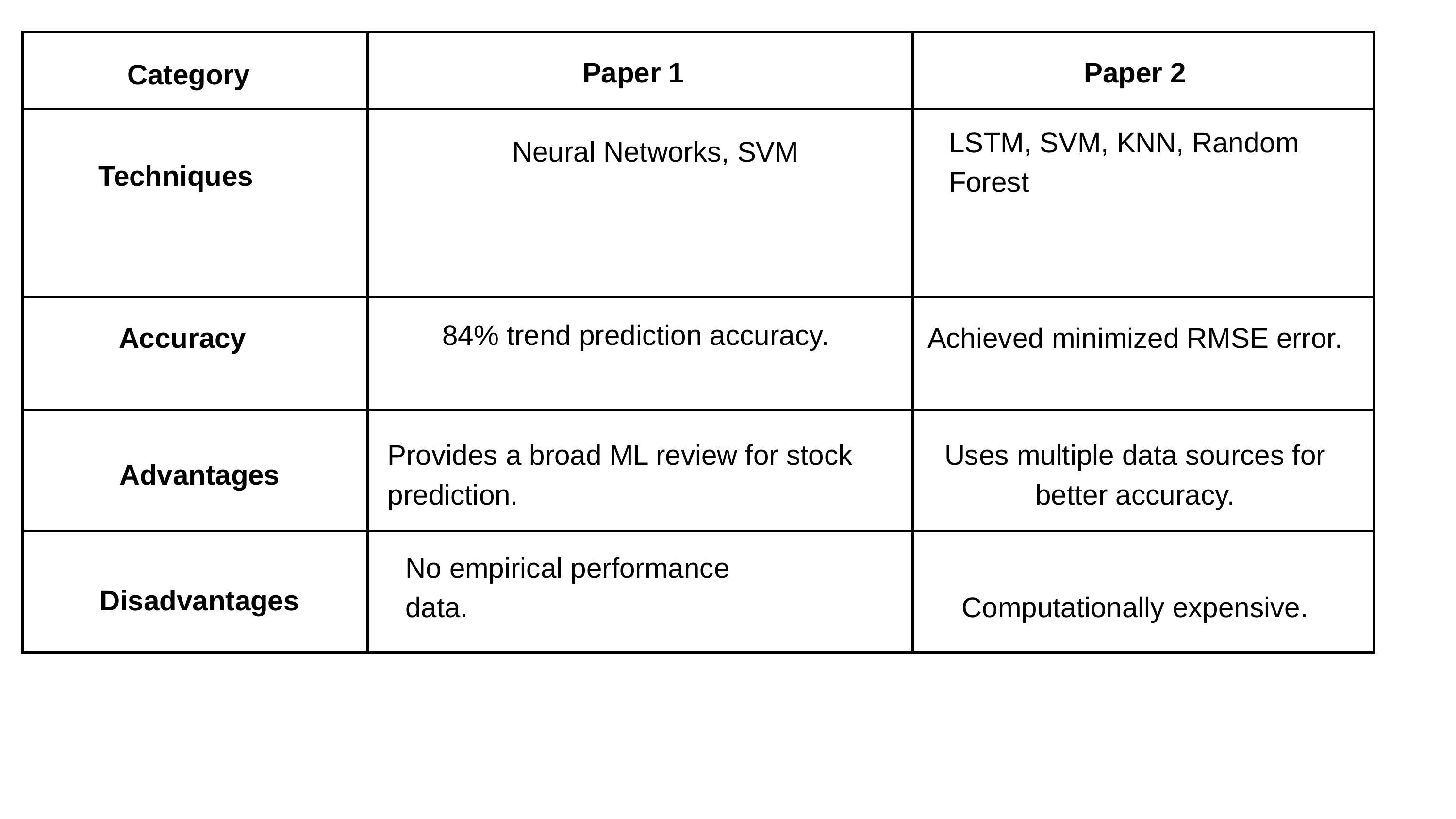

|  |  |  |
| --- | --- | --- |
|  |  |  |
|  |  |  |
|  |  |  |
|  |  |  |
Paper 1
Paper 2
Category
LSTM, SVM, KNN, Random Forest
Neural Networks, SVM
Techniques
84% trend prediction accuracy.
Accuracy

Achieved minimized RMSE error.
Provides a broad ML review for stock prediction.
Uses multiple data sources for better accuracy.
Advantages
No empirical performance data.
Disadvantages
Computationally expensive.